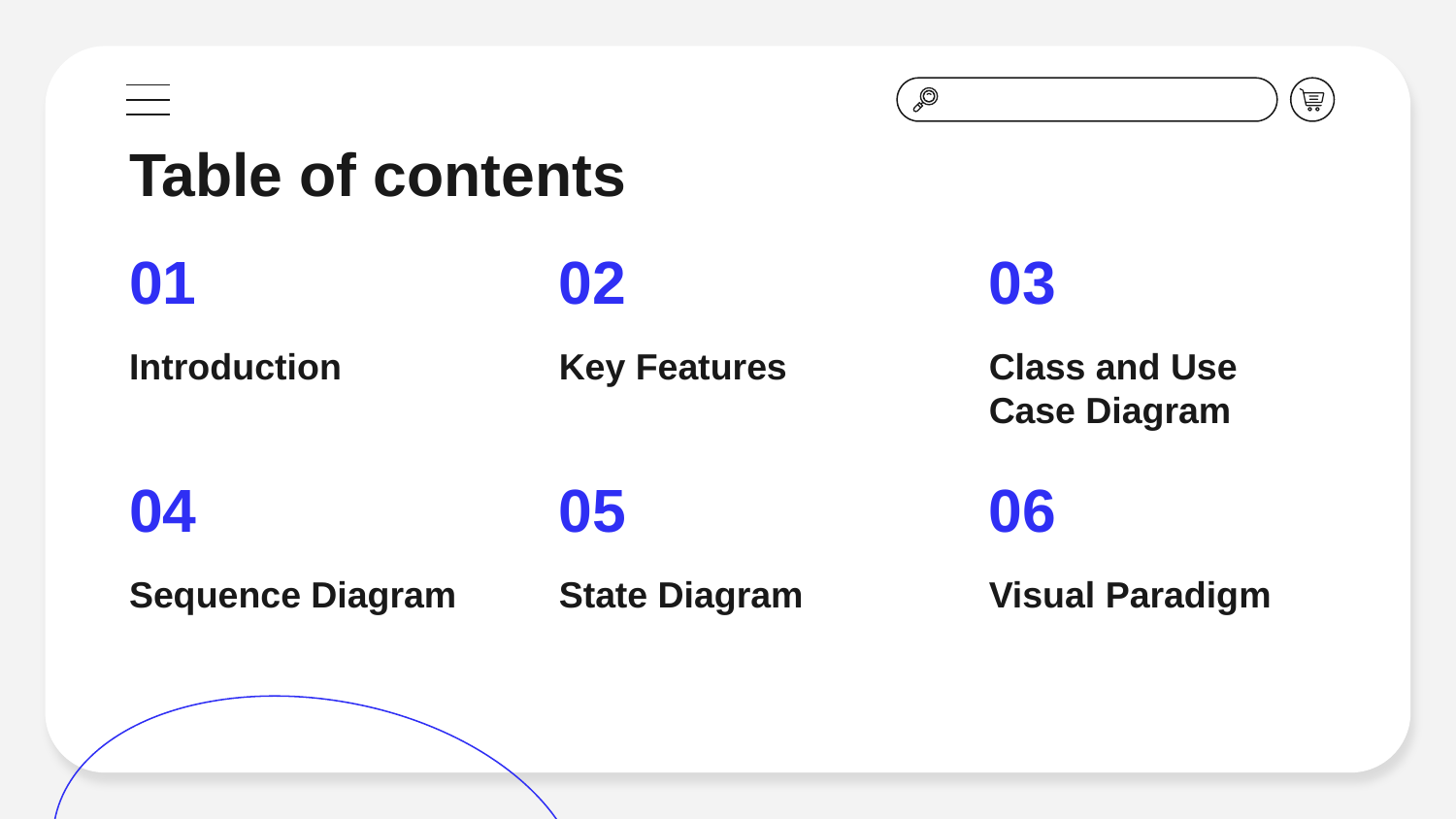

Table of contents
# 01
02
03
Introduction
Key Features
Class and Use Case Diagram
04
05
06
Sequence Diagram
State Diagram
Visual Paradigm